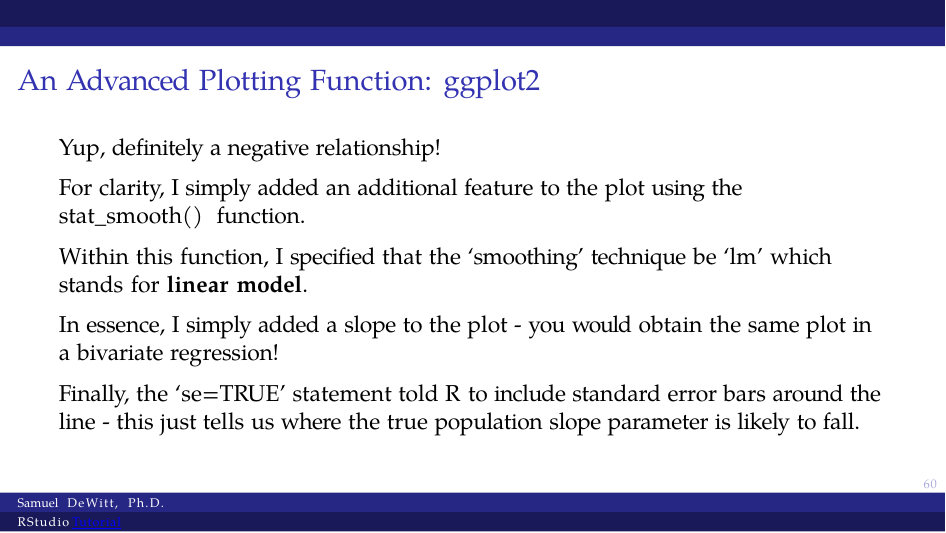

# An Advanced Plotting Function: ggplot2
Yup, definitely a negative relationship!
For clarity, I simply added an additional feature to the plot using the stat_smooth() function.
Within this function, I specified that the ‘smoothing’ technique be ‘lm’ which stands for linear model.
In essence, I simply added a slope to the plot - you would obtain the same plot in a bivariate regression!
Finally, the ‘se=TRUE’ statement told R to include standard error bars around the line - this just tells us where the true population slope parameter is likely to fall.
60
Samuel DeWitt, Ph.D. RStudio Tutorial